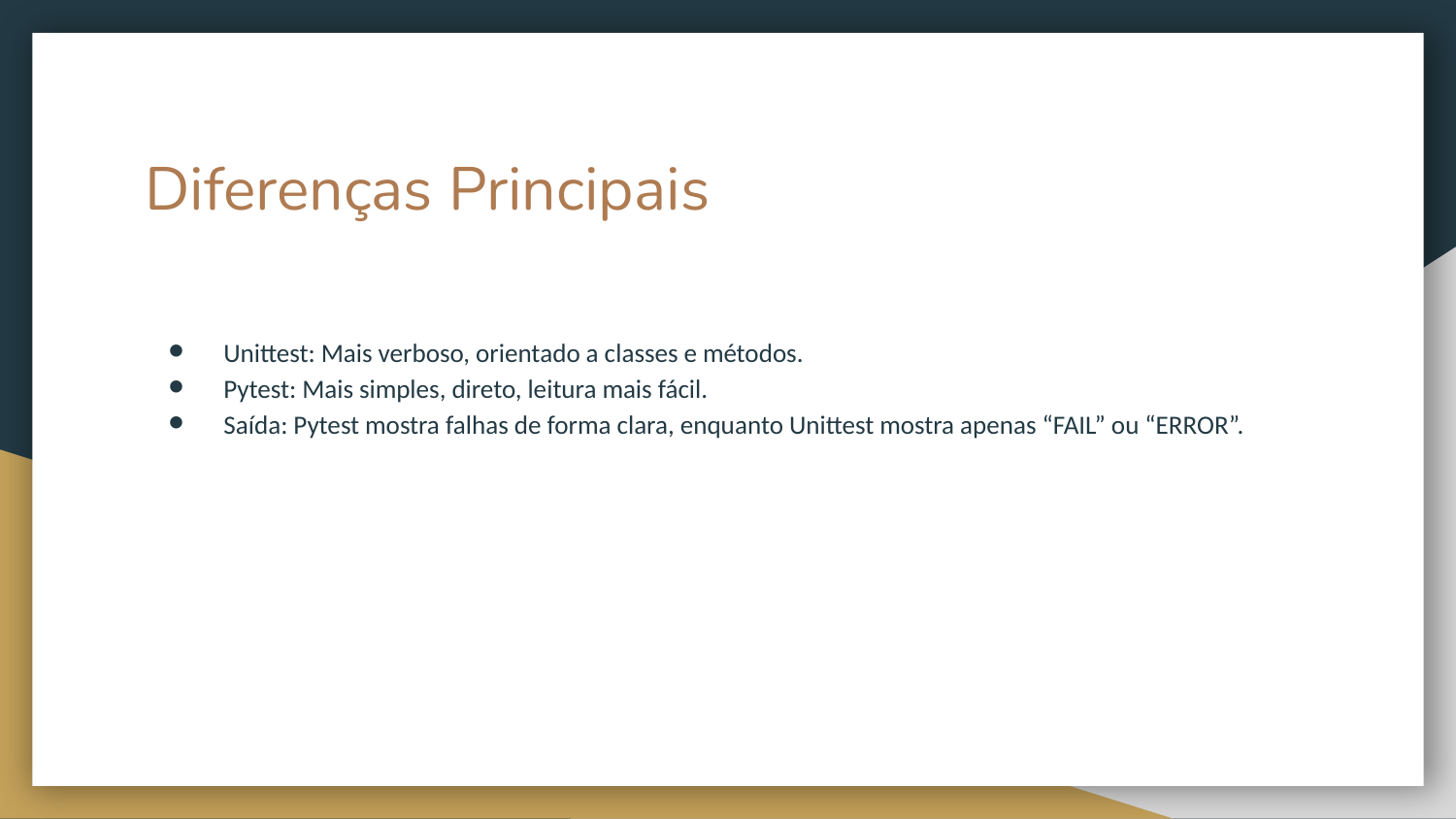

# Diferenças Principais
 Unittest: Mais verboso, orientado a classes e métodos.
 Pytest: Mais simples, direto, leitura mais fácil.
 Saída: Pytest mostra falhas de forma clara, enquanto Unittest mostra apenas “FAIL” ou “ERROR”.